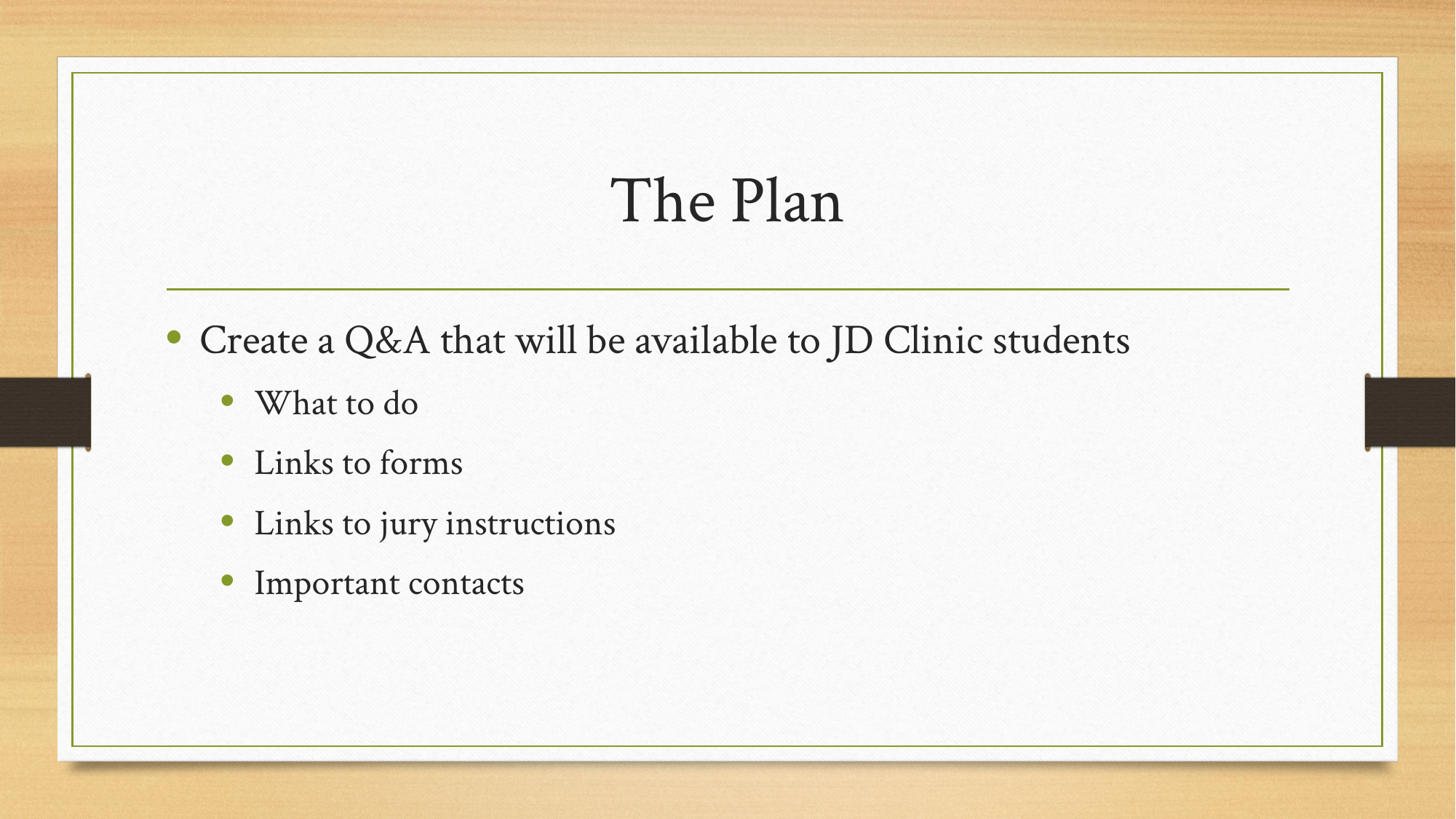

# The Plan
Create a Q&A that will be available to JD Clinic students
What to do
Links to forms
Links to jury instructions
Important contacts